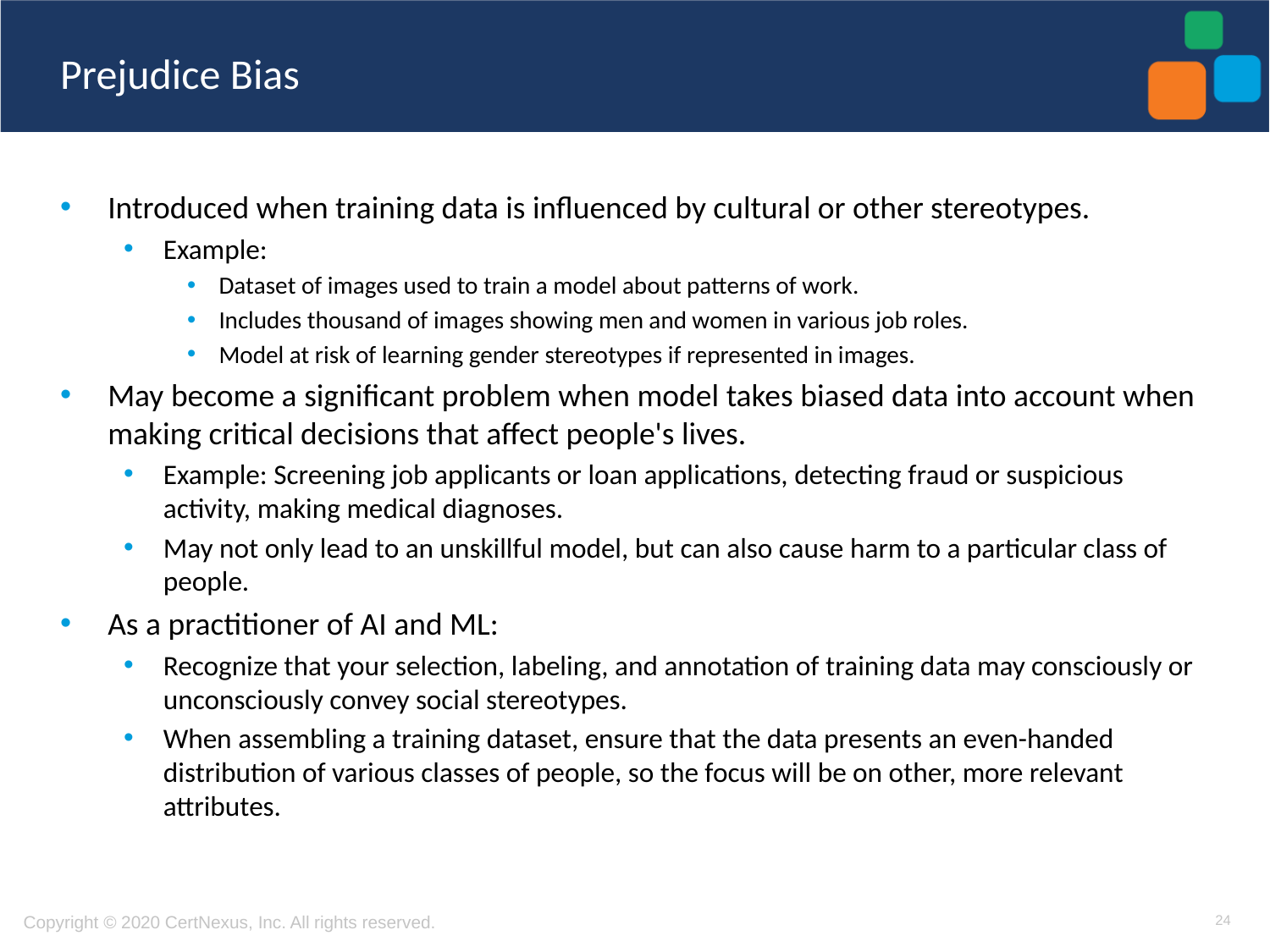

# Prejudice Bias
Introduced when training data is influenced by cultural or other stereotypes.
Example:
Dataset of images used to train a model about patterns of work.
Includes thousand of images showing men and women in various job roles.
Model at risk of learning gender stereotypes if represented in images.
May become a significant problem when model takes biased data into account when making critical decisions that affect people's lives.
Example: Screening job applicants or loan applications, detecting fraud or suspicious activity, making medical diagnoses.
May not only lead to an unskillful model, but can also cause harm to a particular class of people.
As a practitioner of AI and ML:
Recognize that your selection, labeling, and annotation of training data may consciously or unconsciously convey social stereotypes.
When assembling a training dataset, ensure that the data presents an even-handed distribution of various classes of people, so the focus will be on other, more relevant attributes.
24